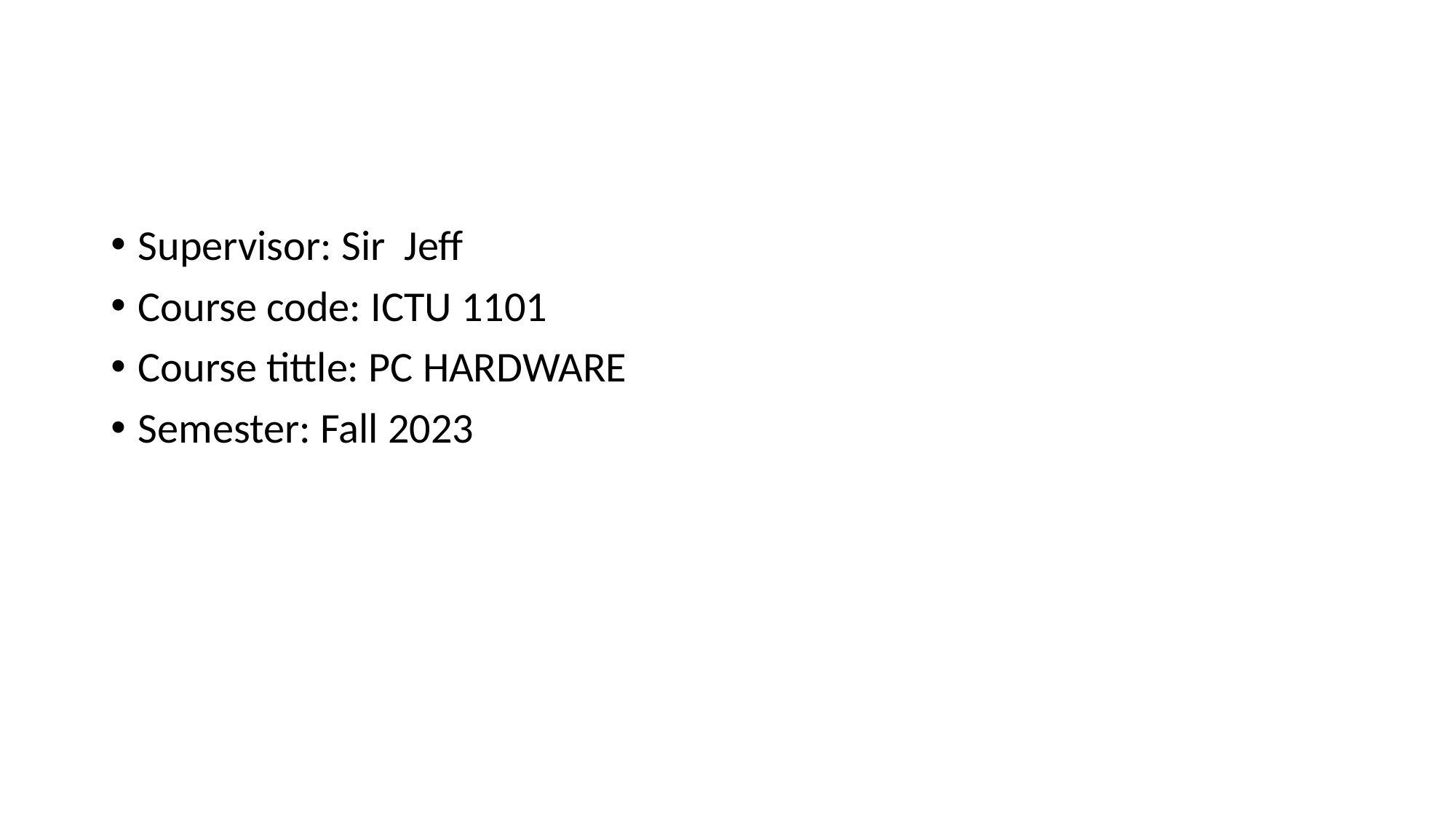

#
Supervisor: Sir  Jeff
Course code: ICTU 1101
Course tittle: PC HARDWARE
Semester: Fall 2023